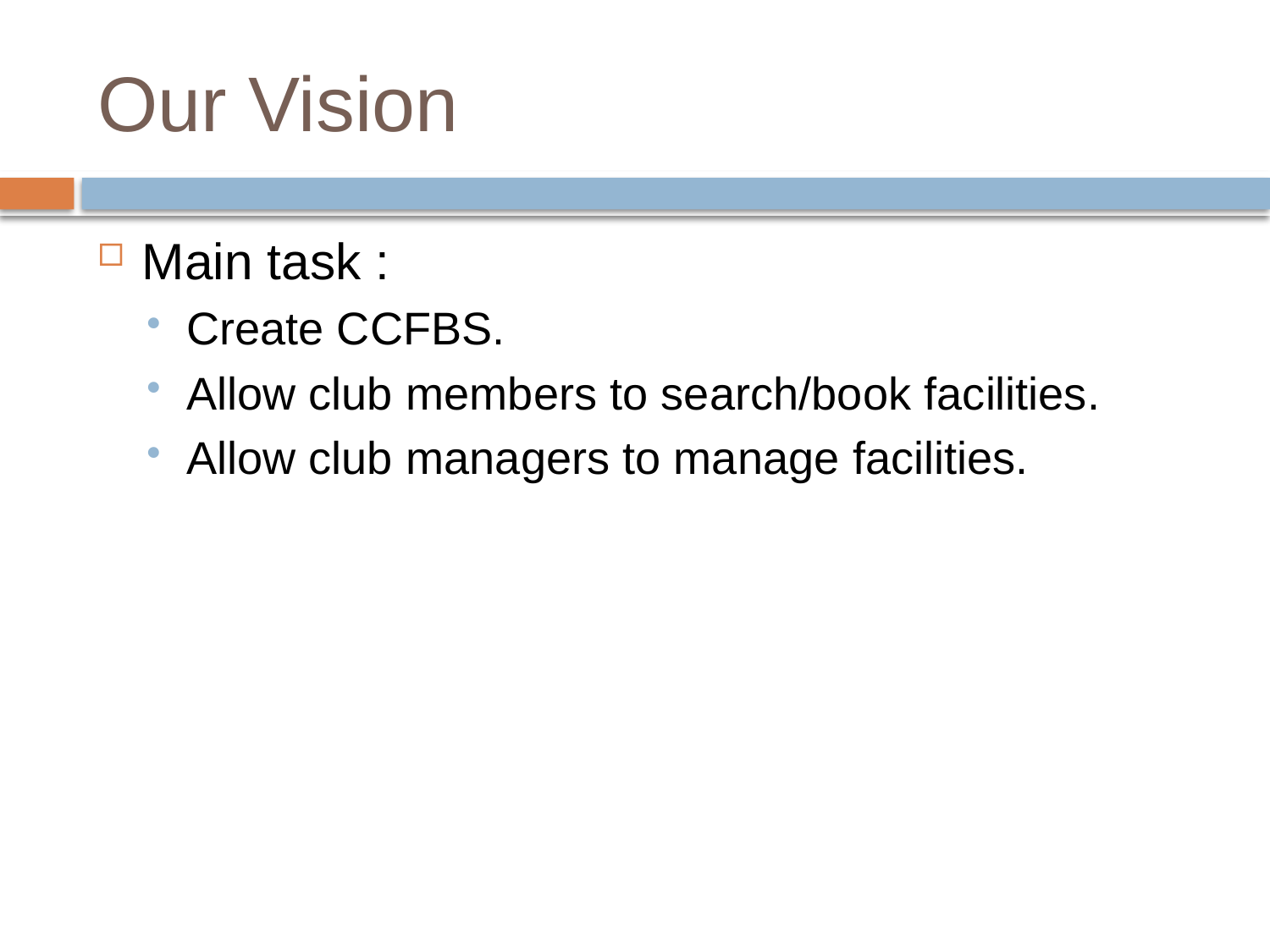

# Our Vision
Main task :
Create CCFBS.
Allow club members to search/book facilities.
Allow club managers to manage facilities.